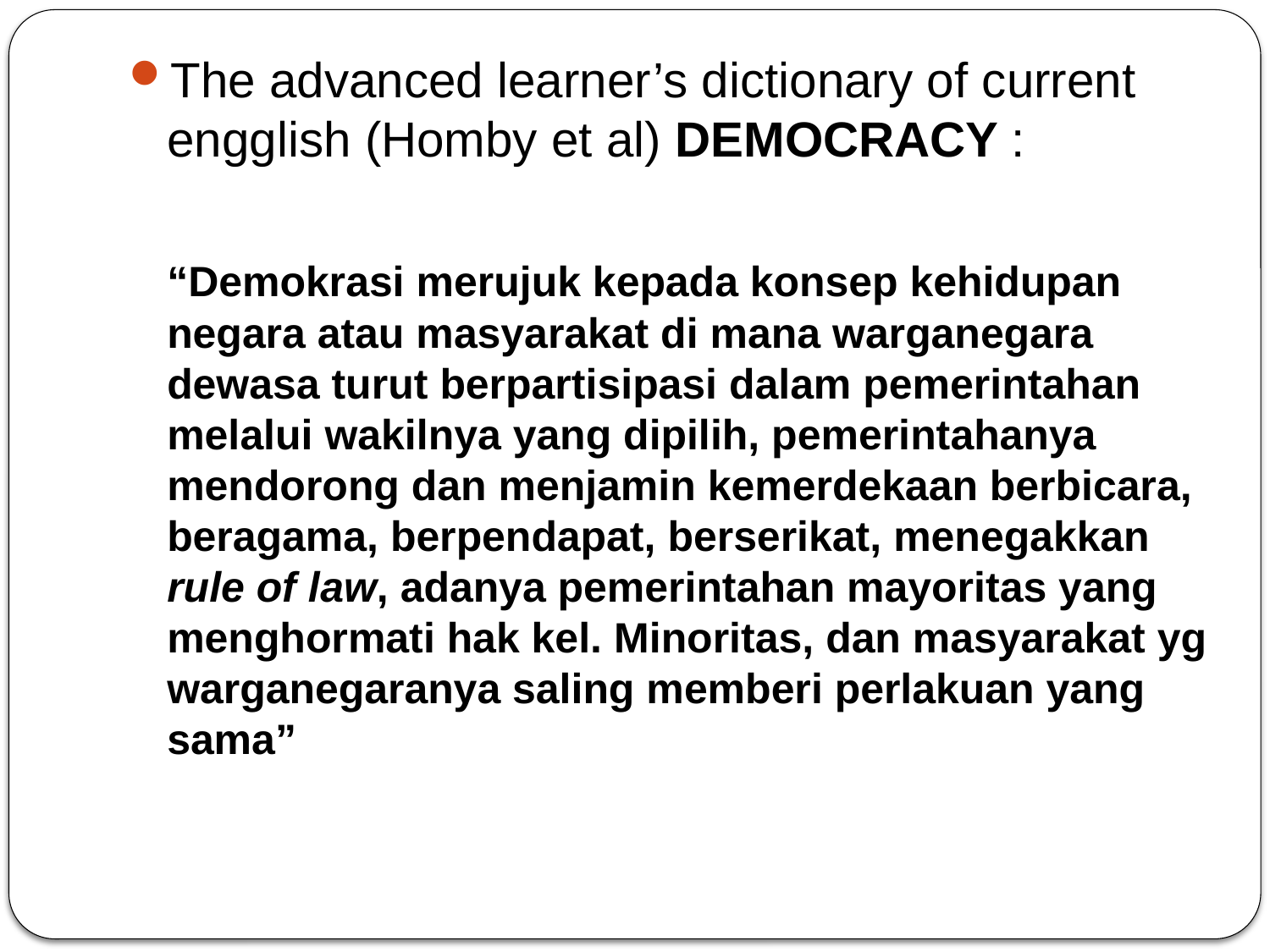

# The advanced learner’s dictionary of current engglish (Homby et al) DEMOCRACY :

	“Demokrasi merujuk kepada konsep kehidupan  negara atau masyarakat di mana warganegara dewasa turut berpartisipasi dalam pemerintahan melalui wakilnya yang dipilih, pemerintahanya mendorong dan menjamin kemerdekaan berbicara, beragama, berpendapat, berserikat, menegakkan rule of law, adanya pemerintahan mayoritas yang menghormati hak kel. Minoritas, dan masyarakat yg warganegaranya saling memberi perlakuan yang sama”